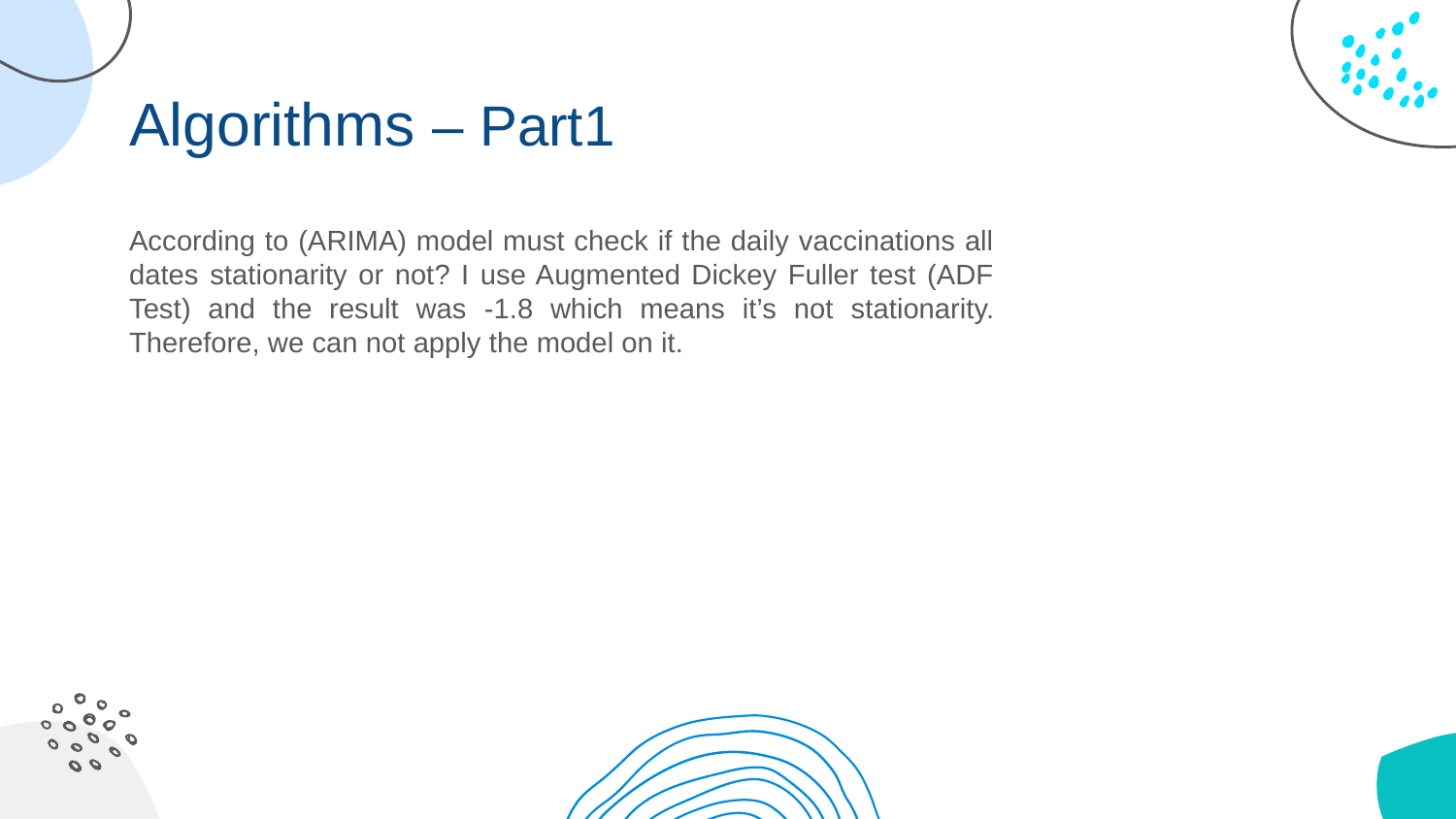

# Algorithms – Part1
According to (ARIMA) model must check if the daily vaccinations all dates stationarity or not? I use Augmented Dickey Fuller test (ADF Test) and the result was -1.8 which means it’s not stationarity. Therefore, we can not apply the model on it.